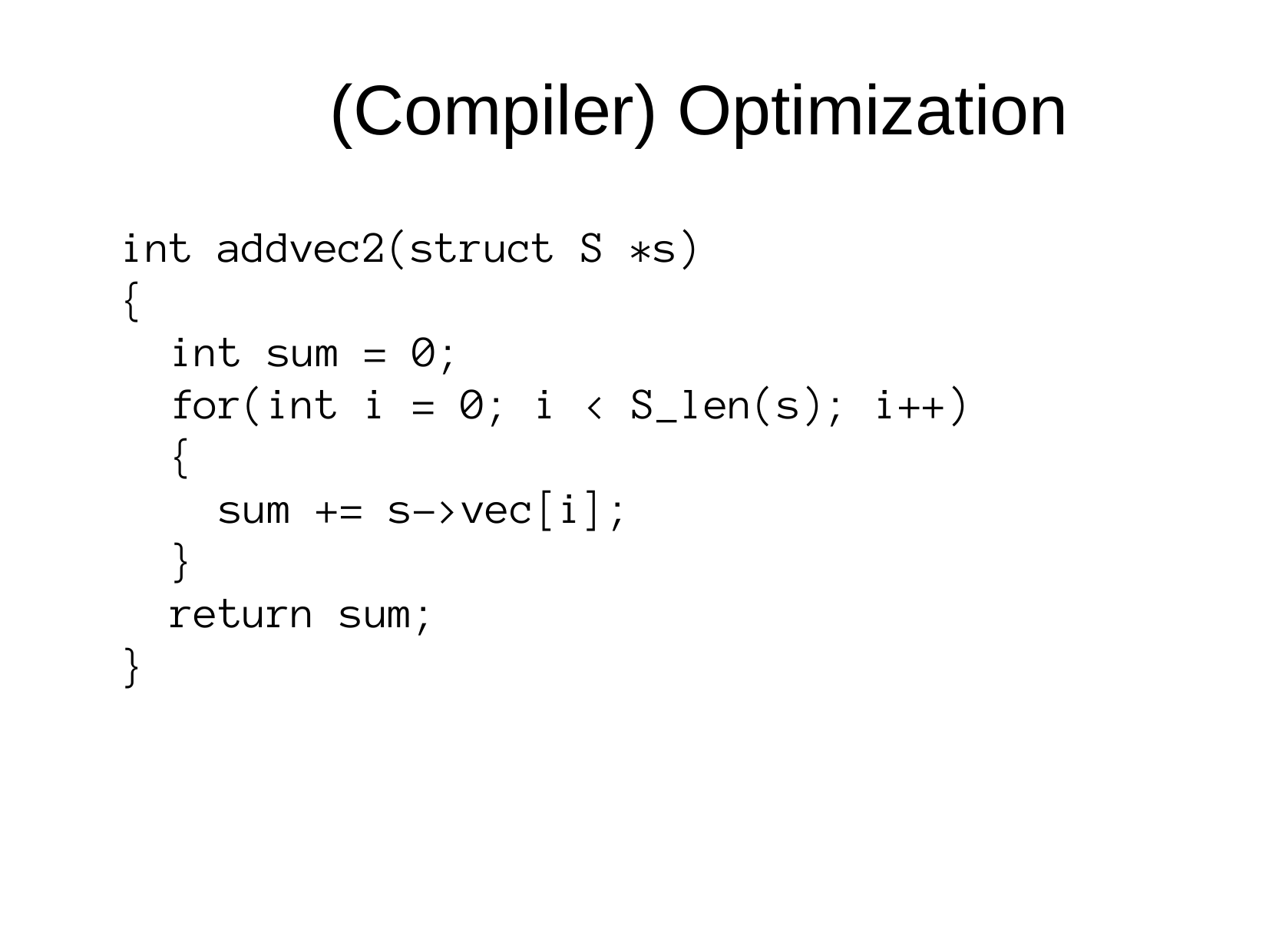

# (Compiler) Optimization
int addvec2(struct S *s)
{
int sum = 0;
for(int i = 0; i < S_len(s); i++)
{
sum += s->vec[i];
}
return sum;
}